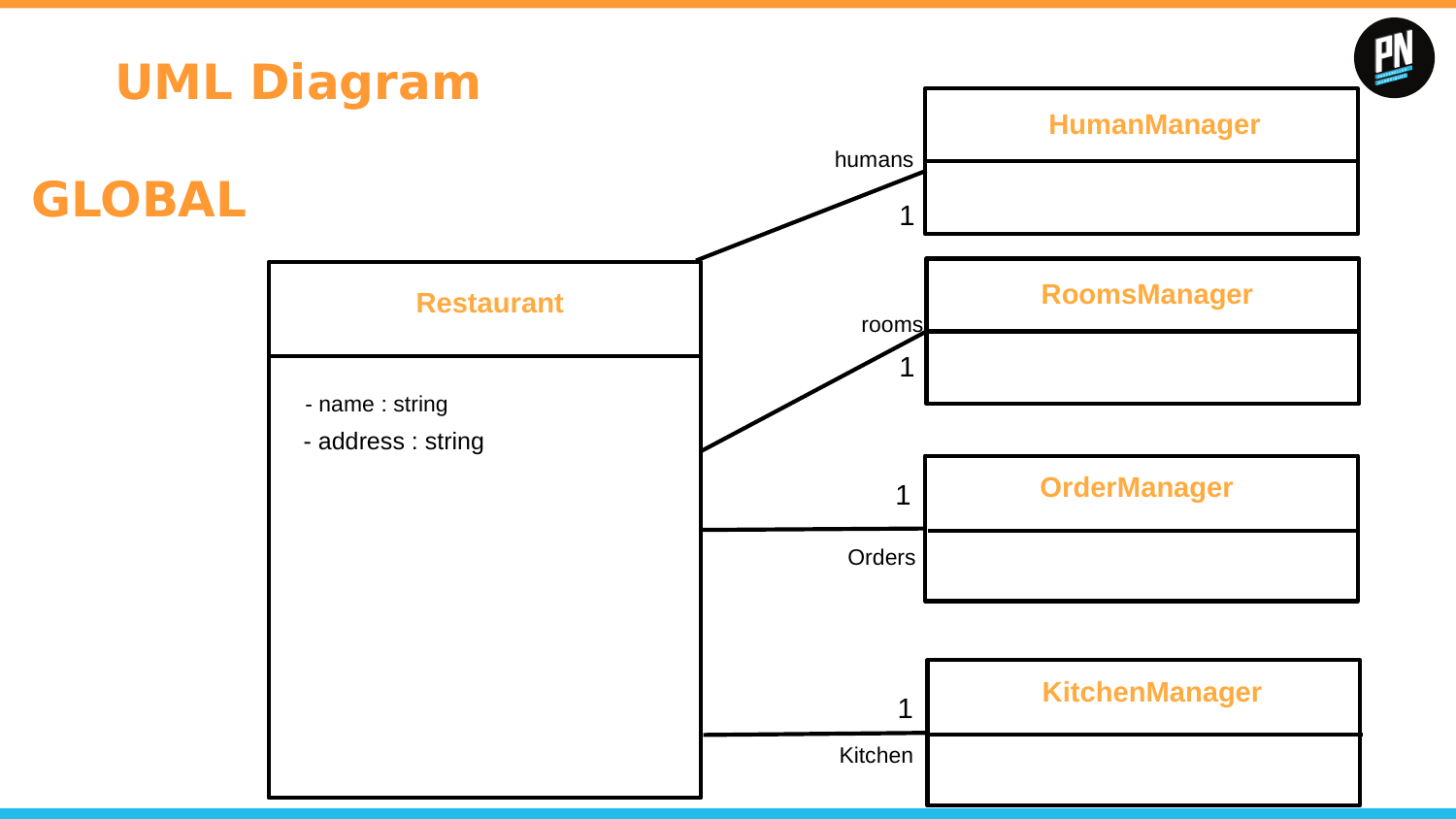

# UML Diagram

HumanManager
humans
GLOBAL
1

RoomsManager
Restaurant
rooms
1
 - name : string
- address : string

OrderManager
1
Orders

KitchenManager
1
Kitchen